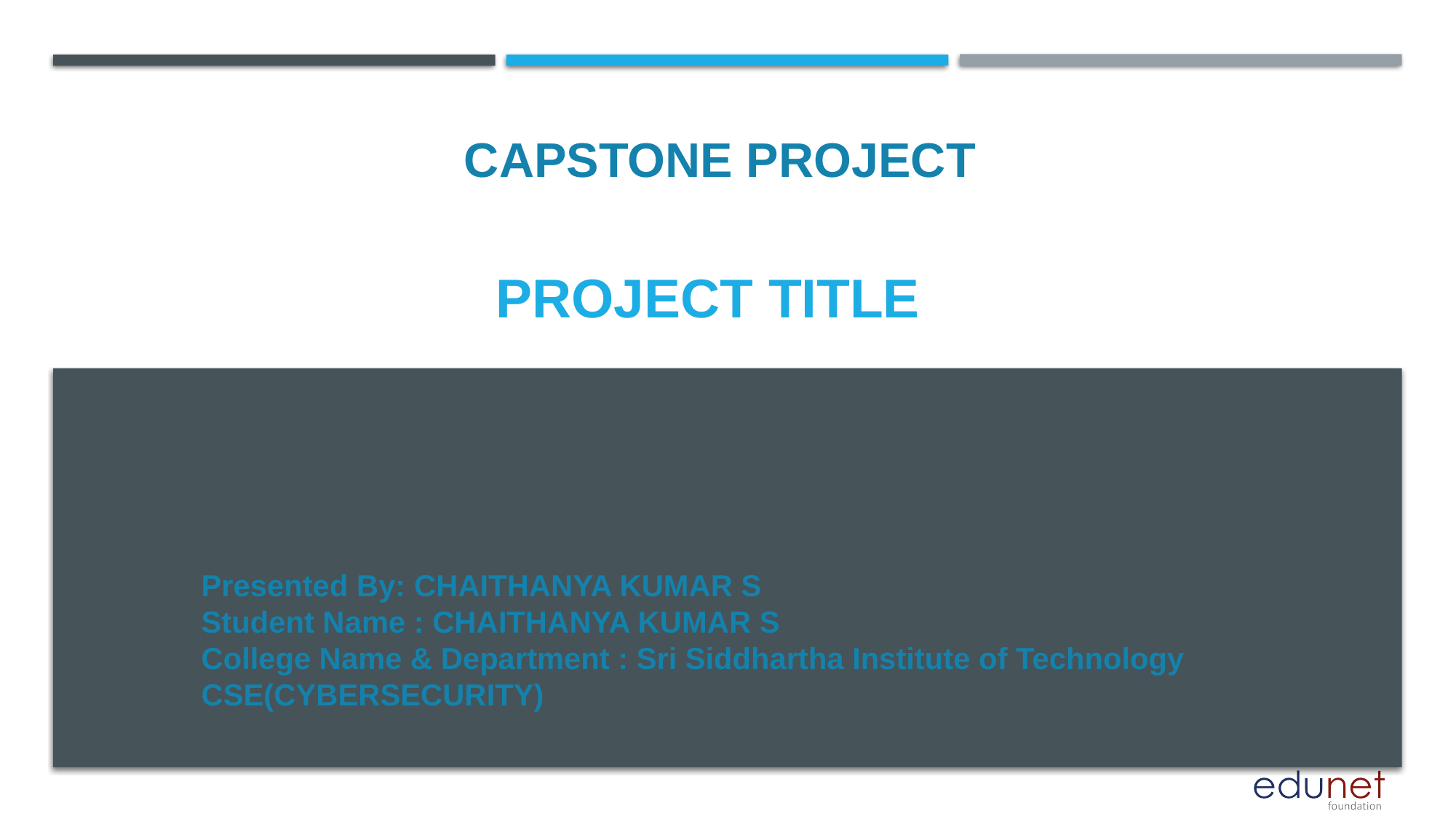

CAPSTONE PROJECT
# PROJECT TITLE
Presented By: CHAITHANYA KUMAR S
Student Name : CHAITHANYA KUMAR S
College Name & Department : Sri Siddhartha Institute of Technology
CSE(CYBERSECURITY)